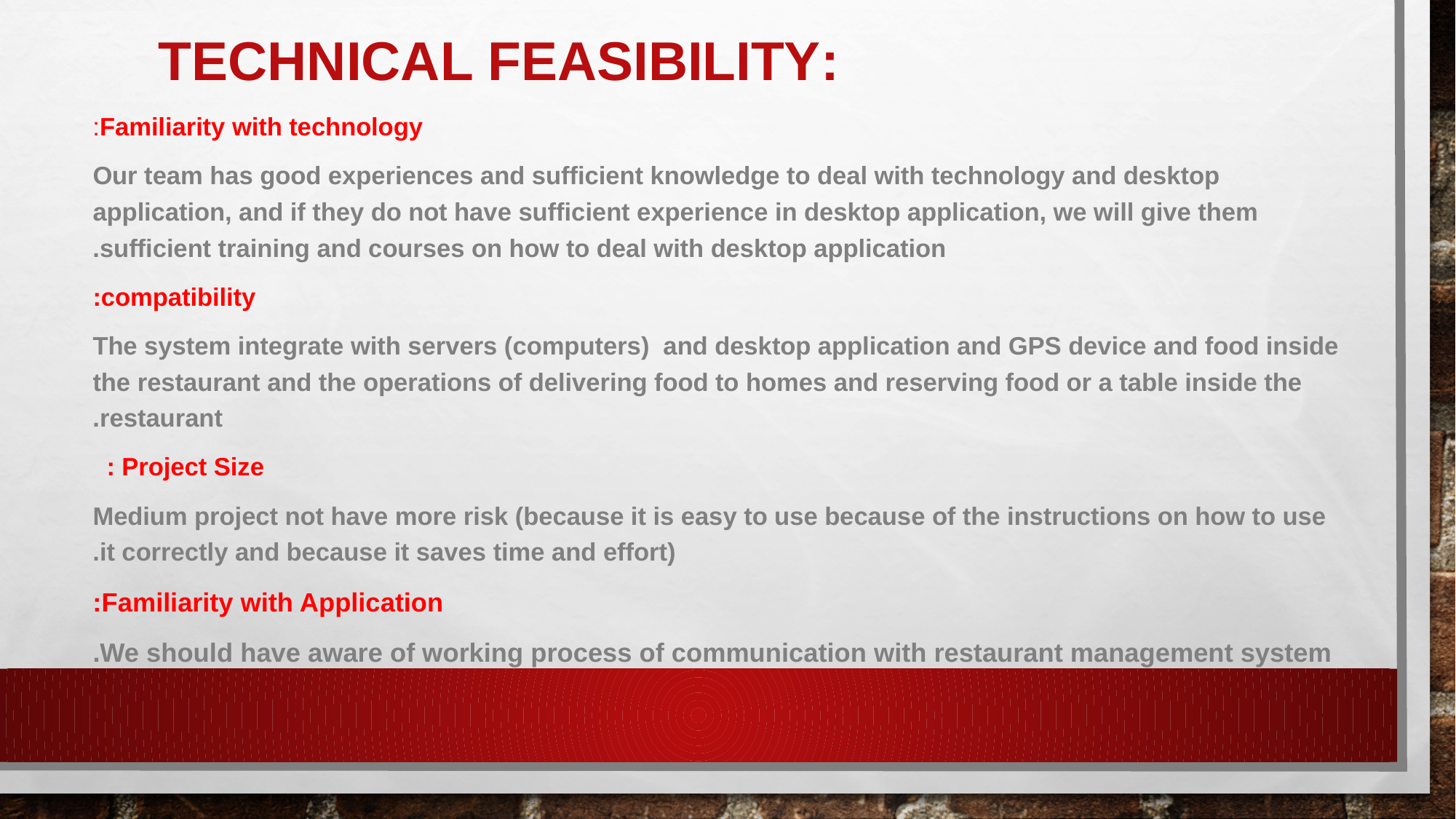

# :Technical feasibility
Familiarity with technology:
Our team has good experiences and sufficient knowledge to deal with technology and desktop application, and if they do not have sufficient experience in desktop application, we will give them sufficient training and courses on how to deal with desktop application.
compatibility:
The system integrate with servers (computers)  and desktop application and GPS device and food inside the restaurant and the operations of delivering food to homes and reserving food or a table inside the restaurant.
Project Size :
 Medium project not have more risk (because it is easy to use because of the instructions on how to use it correctly and because it saves time and effort).
Familiarity with Application:
We should have aware of working process of communication with restaurant management system.